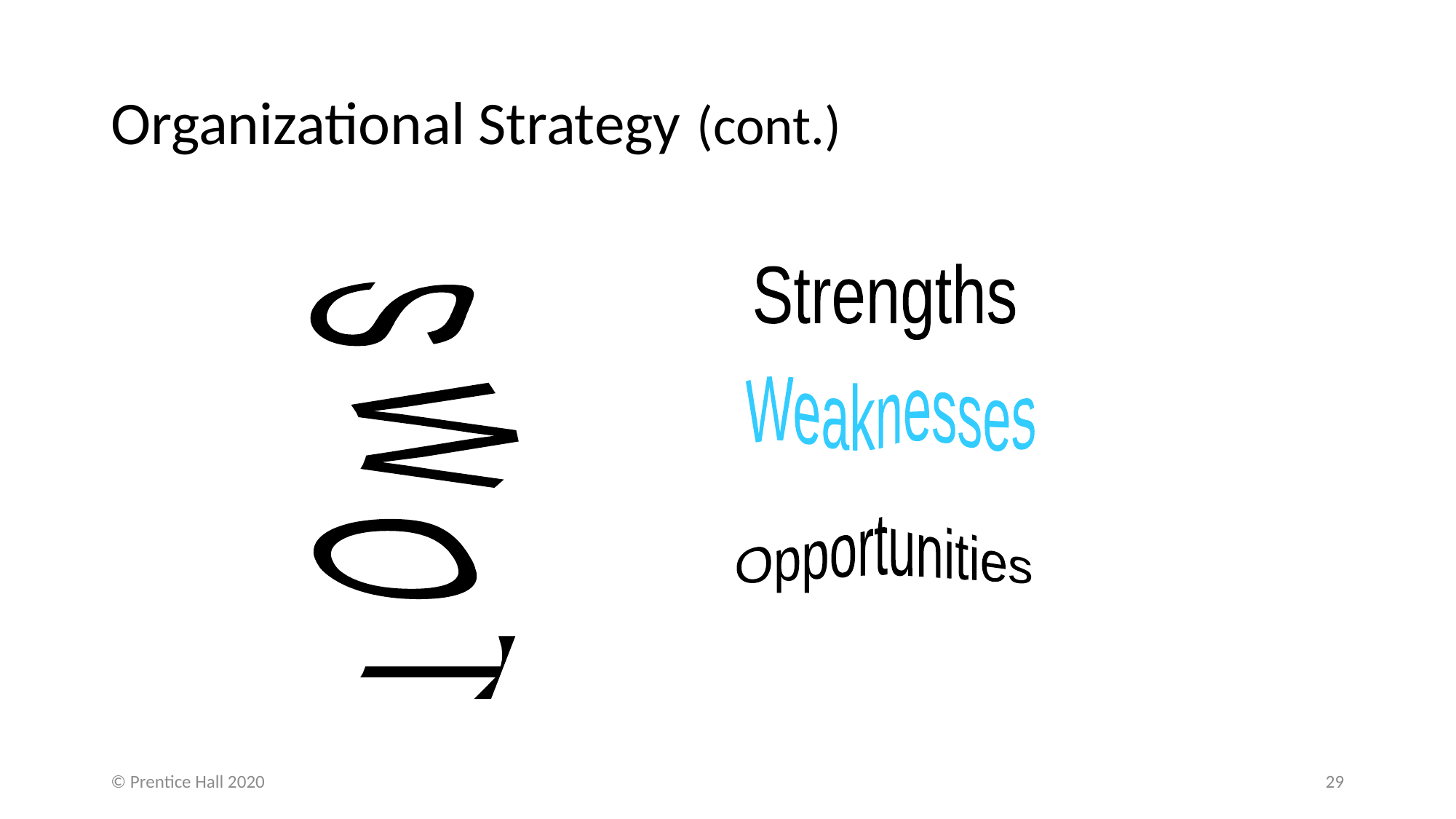

# Organizational Strategy (cont.)
Strengths
Weaknesses
S W O T
Opportunities
Threats
© Prentice Hall 2020
29